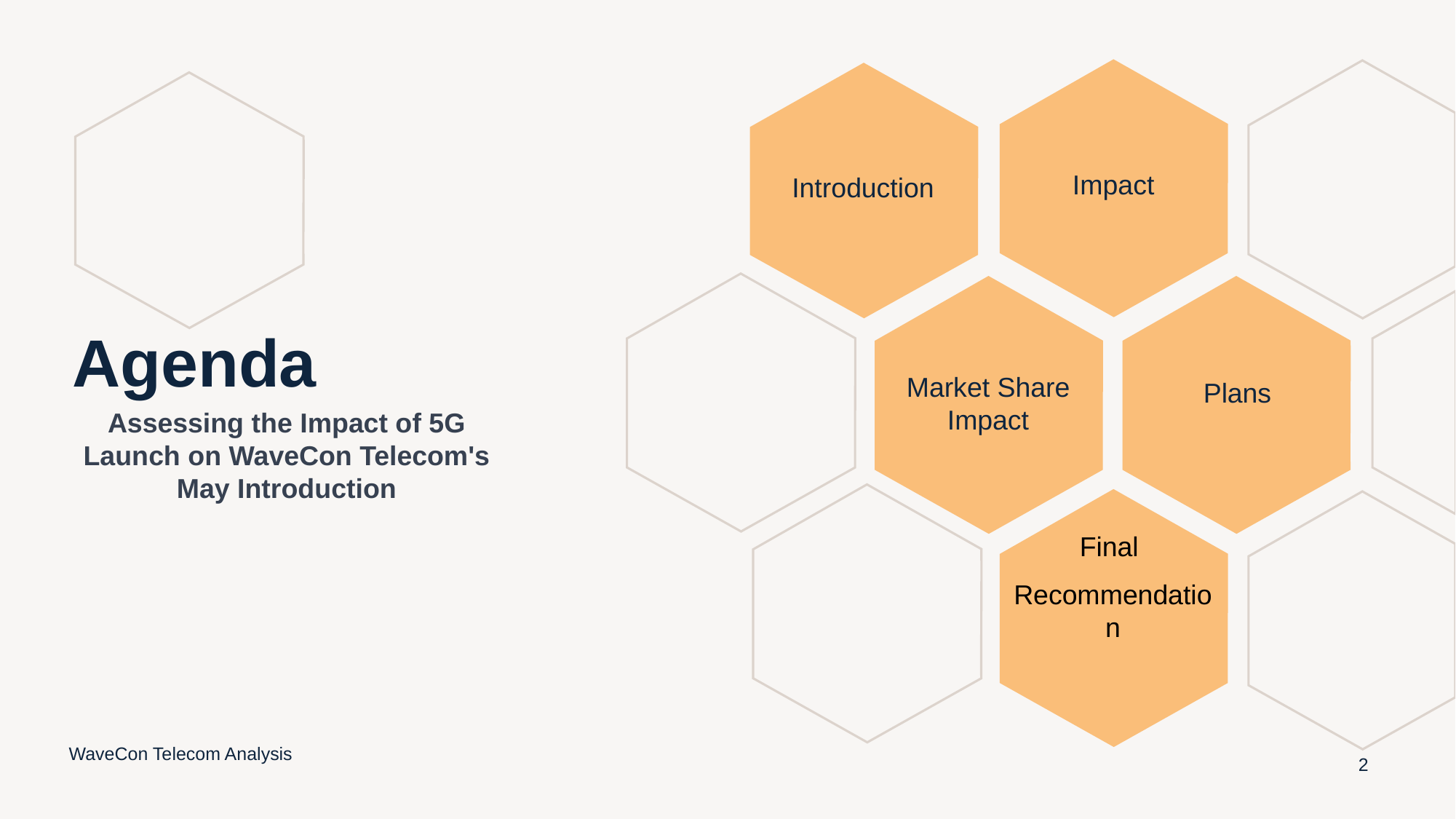

Impact

Introduction

# Agenda
Plans

Market Share Impact

Assessing the Impact of 5G Launch on WaveCon Telecom's May Introduction
Final
Recommendation

WaveCon Telecom Analysis

2